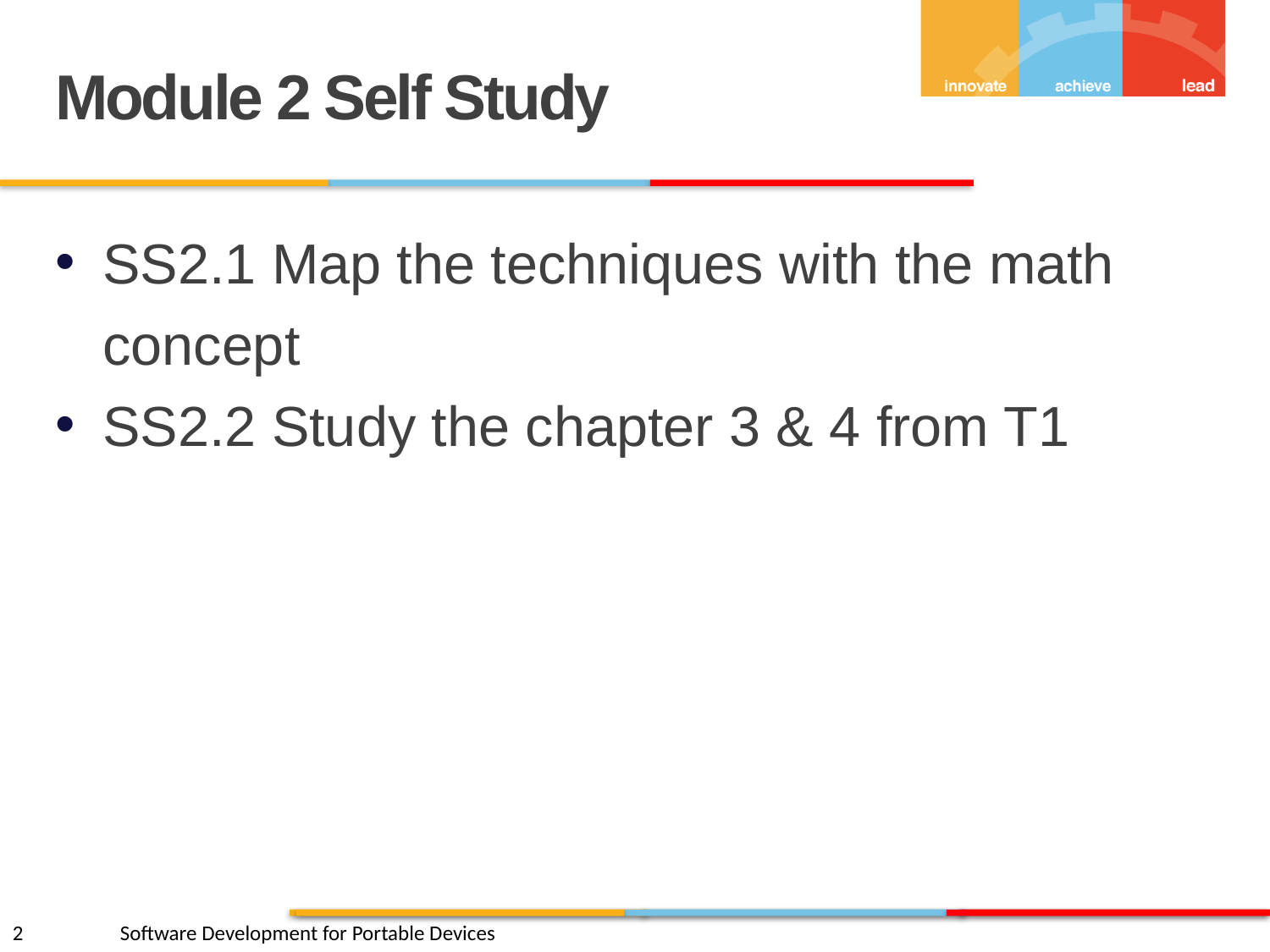

Module 2 Self Study
SS2.1 Map the techniques with the math concept
SS2.2 Study the chapter 3 & 4 from T1